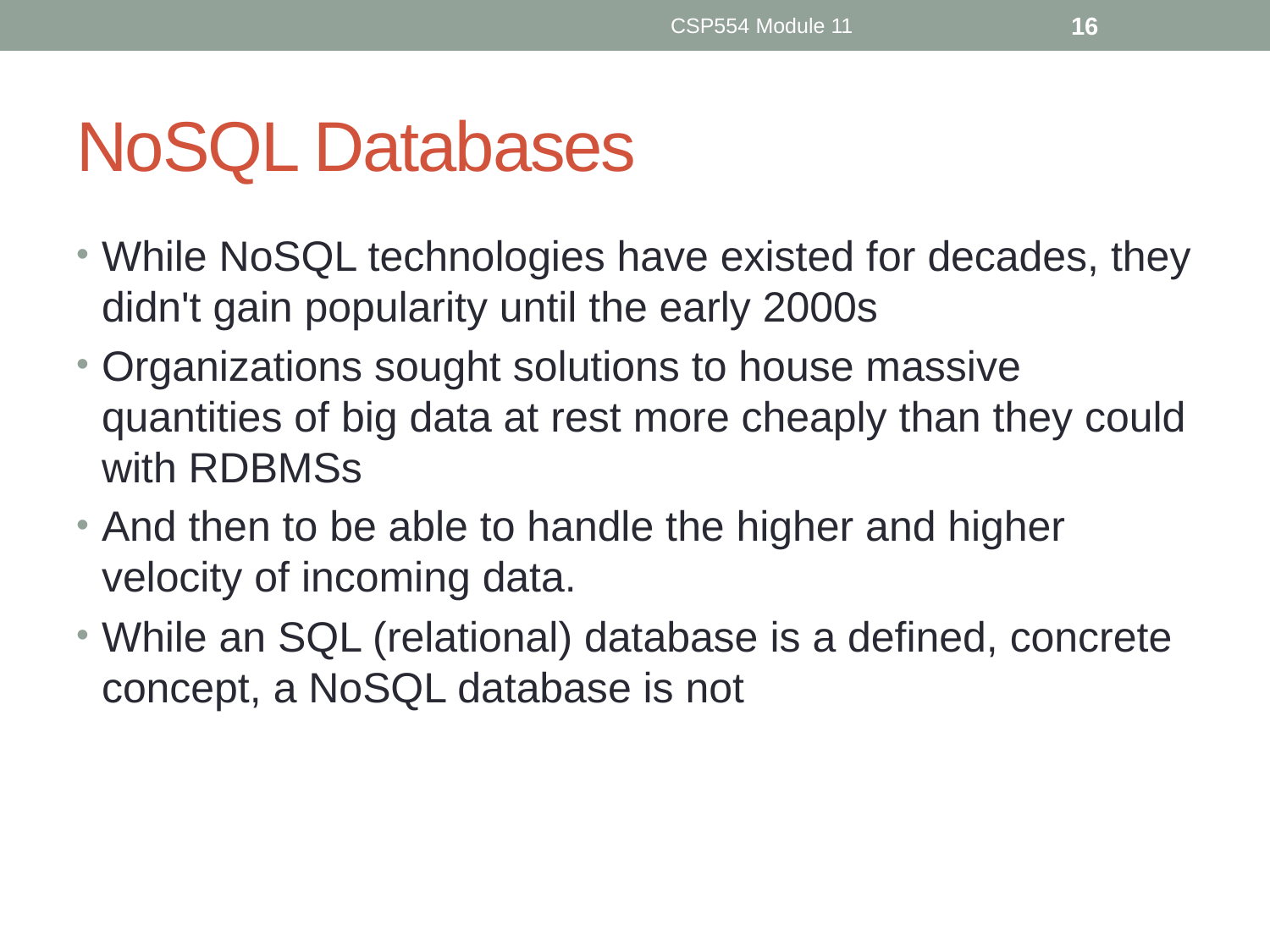

CSP554 Module 11
16
# NoSQL Databases
While NoSQL technologies have existed for decades, they didn't gain popularity until the early 2000s
Organizations sought solutions to house massive quantities of big data at rest more cheaply than they could with RDBMSs
And then to be able to handle the higher and higher velocity of incoming data.
While an SQL (relational) database is a defined, concrete concept, a NoSQL database is not